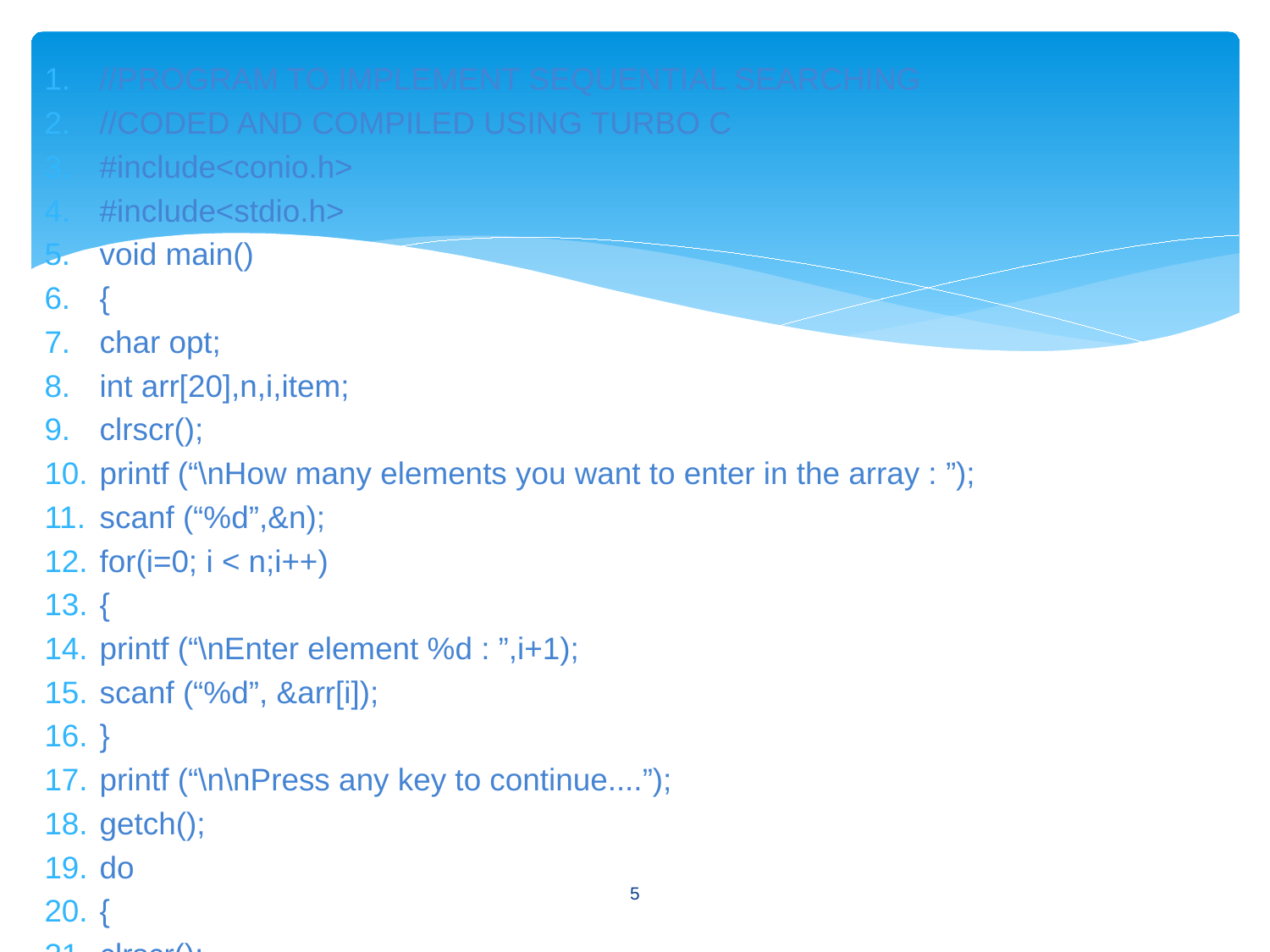

//PROGRAM TO IMPLEMENT SEQUENTIAL SEARCHING
//CODED AND COMPILED USING TURBO C
#include<conio.h>
#include<stdio.h>
void main()
{
char opt;
int arr[20],n,i,item;
clrscr();
printf (“\nHow many elements you want to enter in the array : ”);
scanf (“%d”,&n);
for(i=0; i < n;i++)
{
printf (“\nEnter element %d : ”,i+1);
scanf (“%d”, &arr[i]);
}
printf (“\n\nPress any key to continue....”);
getch();
do
{
clrscr();
5